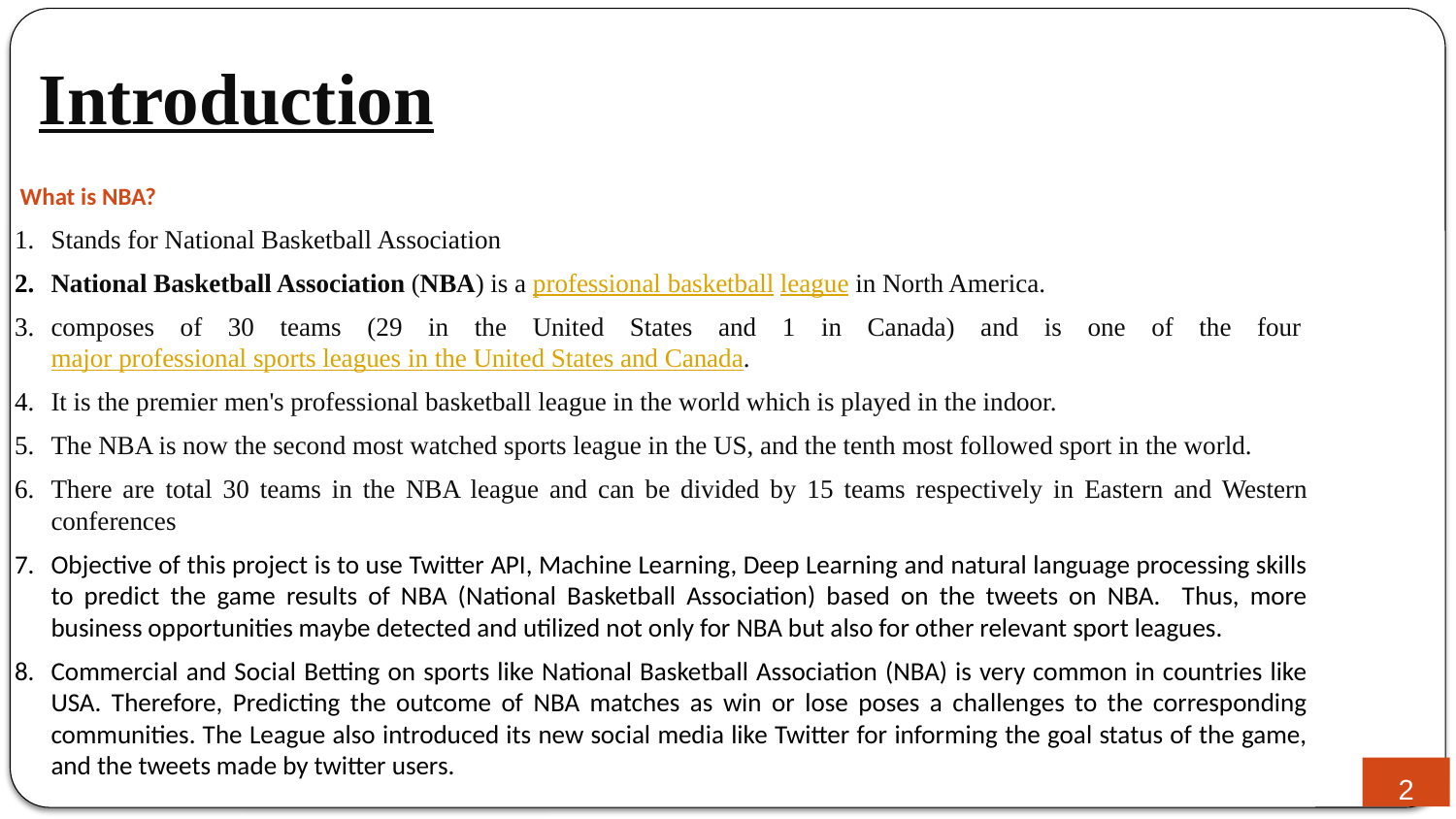

# Introduction
 What is NBA?
Stands for National Basketball Association
National Basketball Association (NBA) is a professional basketball league in North America.
composes of 30 teams (29 in the United States and 1 in Canada) and is one of the four major professional sports leagues in the United States and Canada.
It is the premier men's professional basketball league in the world which is played in the indoor.
The NBA is now the second most watched sports league in the US, and the tenth most followed sport in the world.
There are total 30 teams in the NBA league and can be divided by 15 teams respectively in Eastern and Western conferences
Objective of this project is to use Twitter API, Machine Learning, Deep Learning and natural language processing skills to predict the game results of NBA (National Basketball Association) based on the tweets on NBA.  Thus, more business opportunities maybe detected and utilized not only for NBA but also for other relevant sport leagues.
Commercial and Social Betting on sports like National Basketball Association (NBA) is very common in countries like USA. Therefore, Predicting the outcome of NBA matches as win or lose poses a challenges to the corresponding communities. The League also introduced its new social media like Twitter for informing the goal status of the game, and the tweets made by twitter users.
2